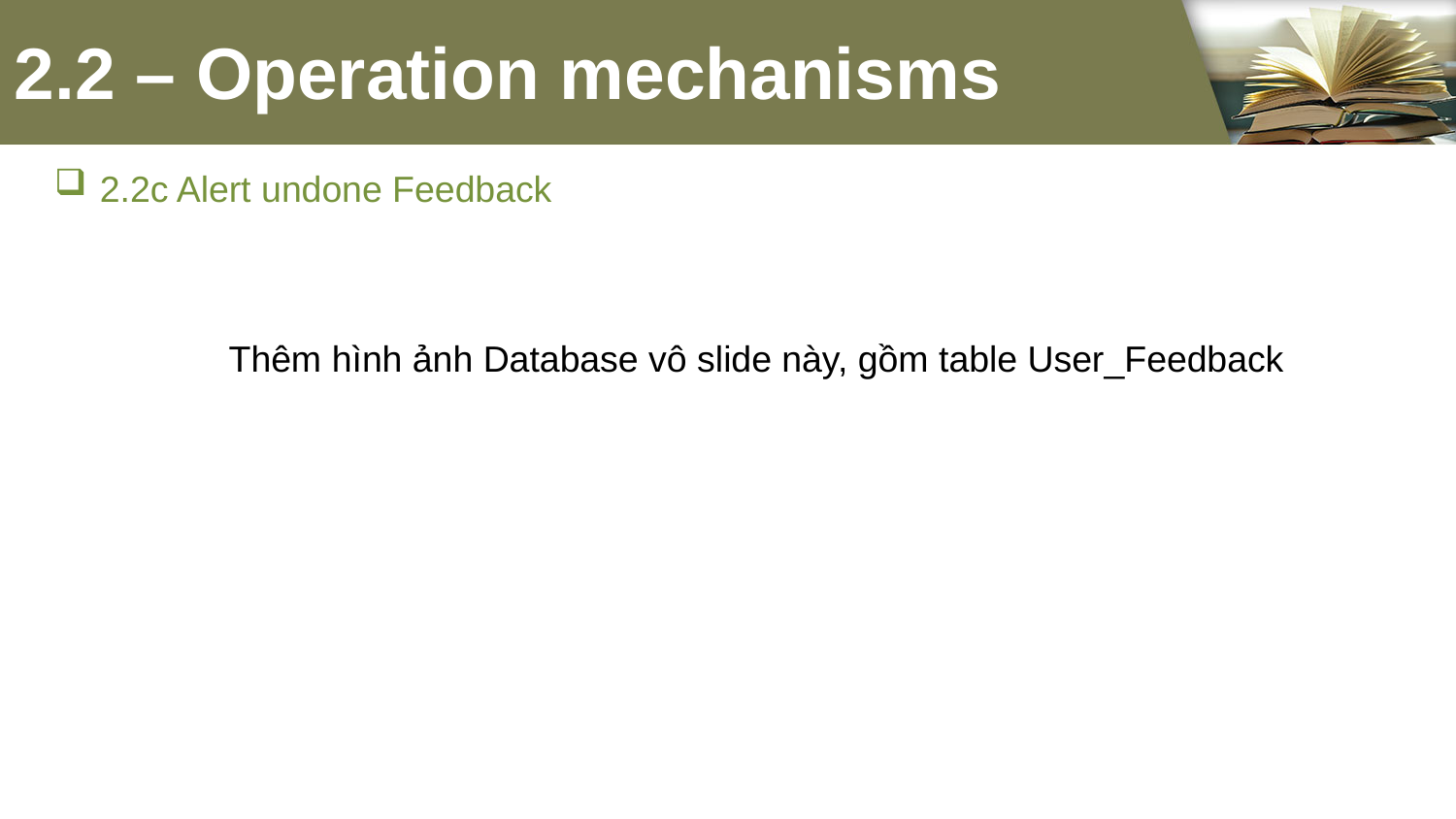

# 2.2 – Operation mechanisms
2.2c Alert undone Feedback

Thêm hình ảnh Database vô slide này, gồm table User_Feedback